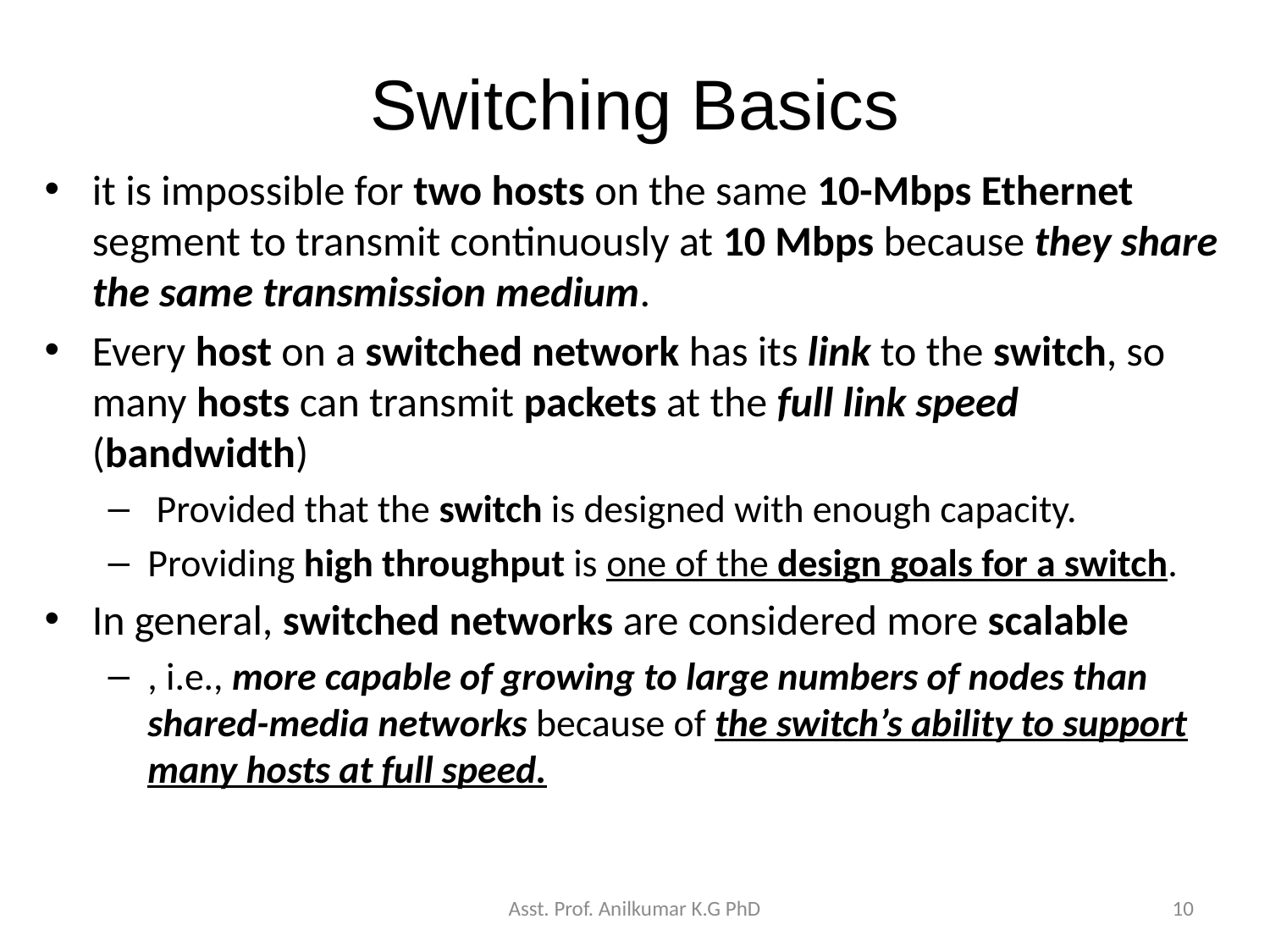

# Switching Basics
it is impossible for two hosts on the same 10-Mbps Ethernet segment to transmit continuously at 10 Mbps because they share the same transmission medium.
Every host on a switched network has its link to the switch, so many hosts can transmit packets at the full link speed (bandwidth)
 Provided that the switch is designed with enough capacity.
Providing high throughput is one of the design goals for a switch.
In general, switched networks are considered more scalable
, i.e., more capable of growing to large numbers of nodes than shared-media networks because of the switch’s ability to support many hosts at full speed.
Asst. Prof. Anilkumar K.G PhD
10